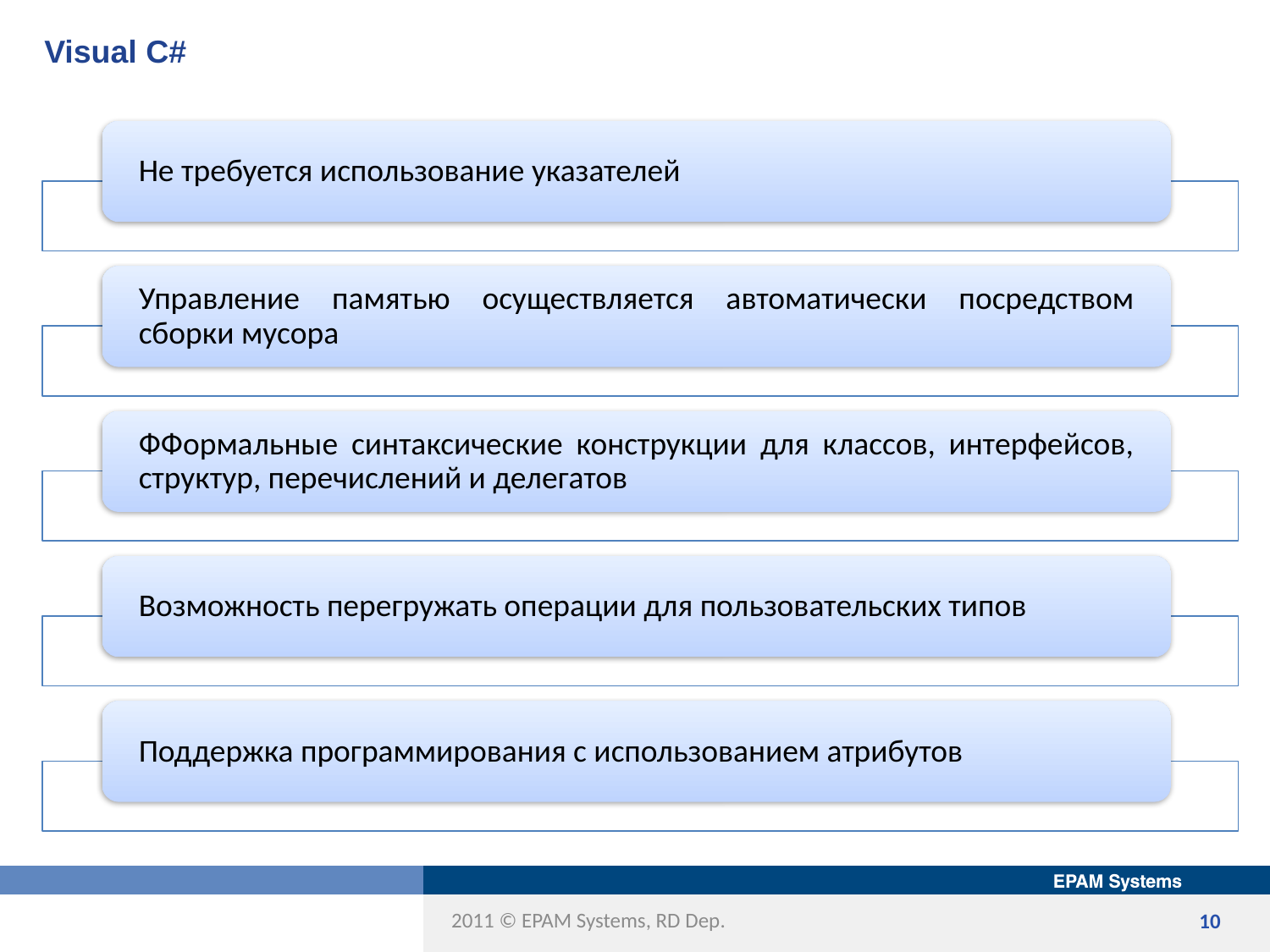

# Visual C#
Не требуется использование указателей
Управление памятью осуществляется автоматически посредством сборки мусора
ФФормальные синтаксические конструкции для классов, интерфейсов, структур, перечислений и делегатов
Возможность перегружать операции для пользовательских типов
Поддержка программирования с использованием атрибутов